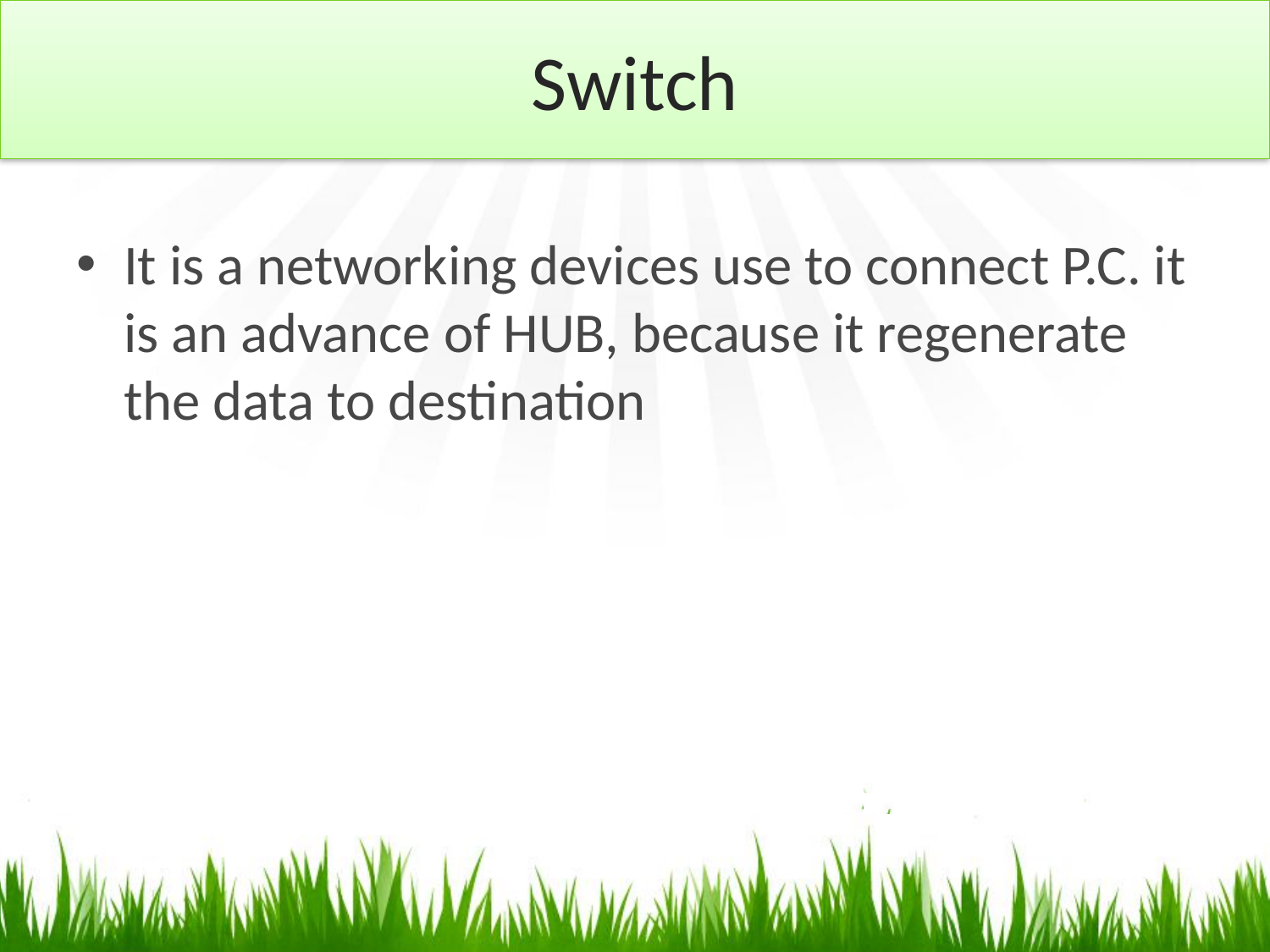

# Switch
It is a networking devices use to connect P.C. it is an advance of HUB, because it regenerate the data to destination